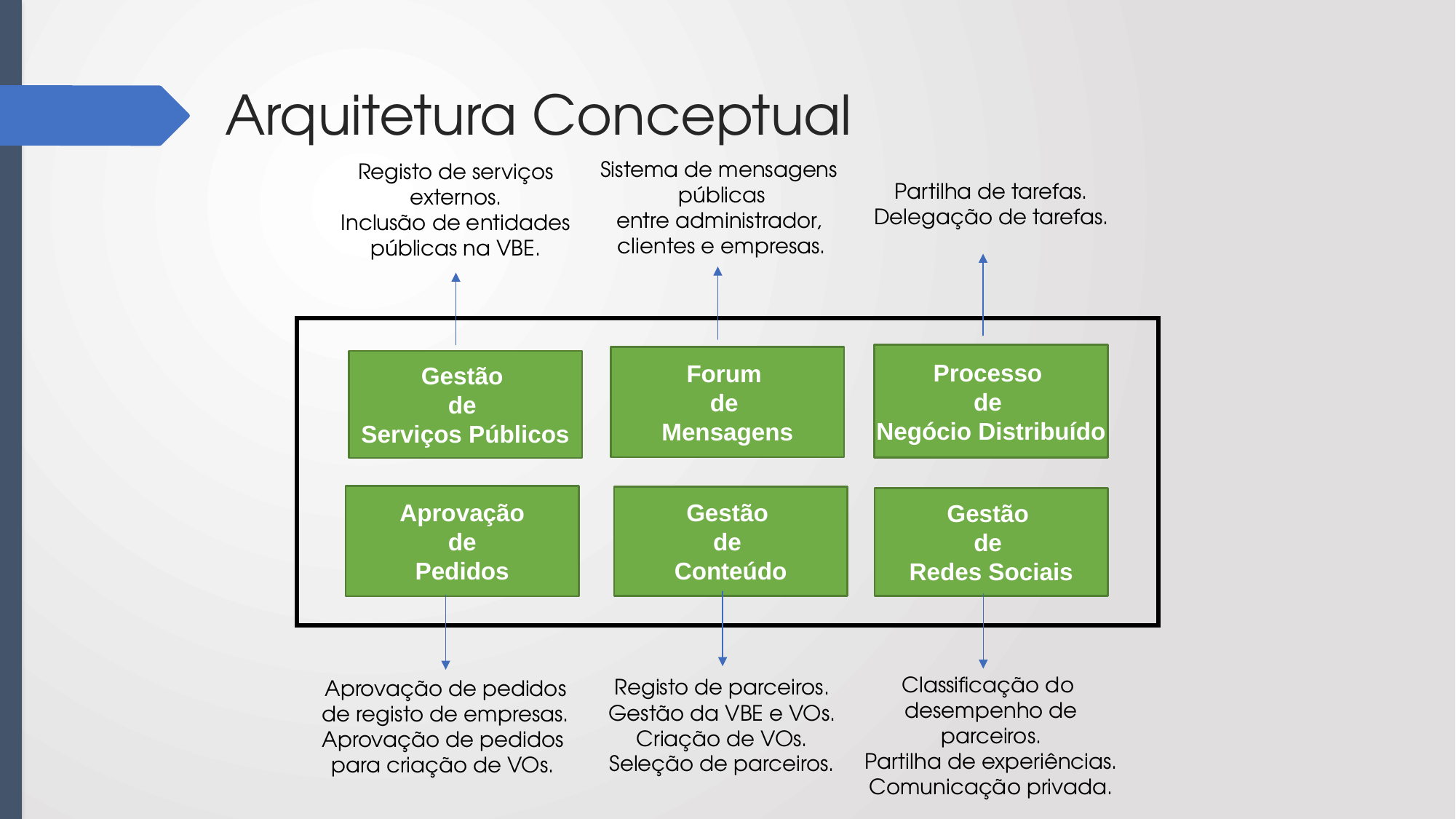

# Arquitetura Conceptual

Sistema de mensagens
públicas
entre administrador,
clientes e empresas.
Registo de serviços externos.
Inclusão de entidades públicas na VBE.
Partilha de tarefas.
Delegação de tarefas.

Processo
de
Negócio Distribuído
Forum
de
Mensagens
Gestão
de
Serviços Públicos
Aprovação
de
Pedidos
Gestão
de
Conteúdo
Gestão
de
Redes Sociais

Classificação do
desempenho de
parceiros.
Partilha de experiências.
Comunicação privada.
Registo de parceiros.
Gestão da VBE e VOs.
Criação de VOs.
Seleção de parceiros.
Aprovação de pedidos
de registo de empresas.
Aprovação de pedidos
para criação de VOs.